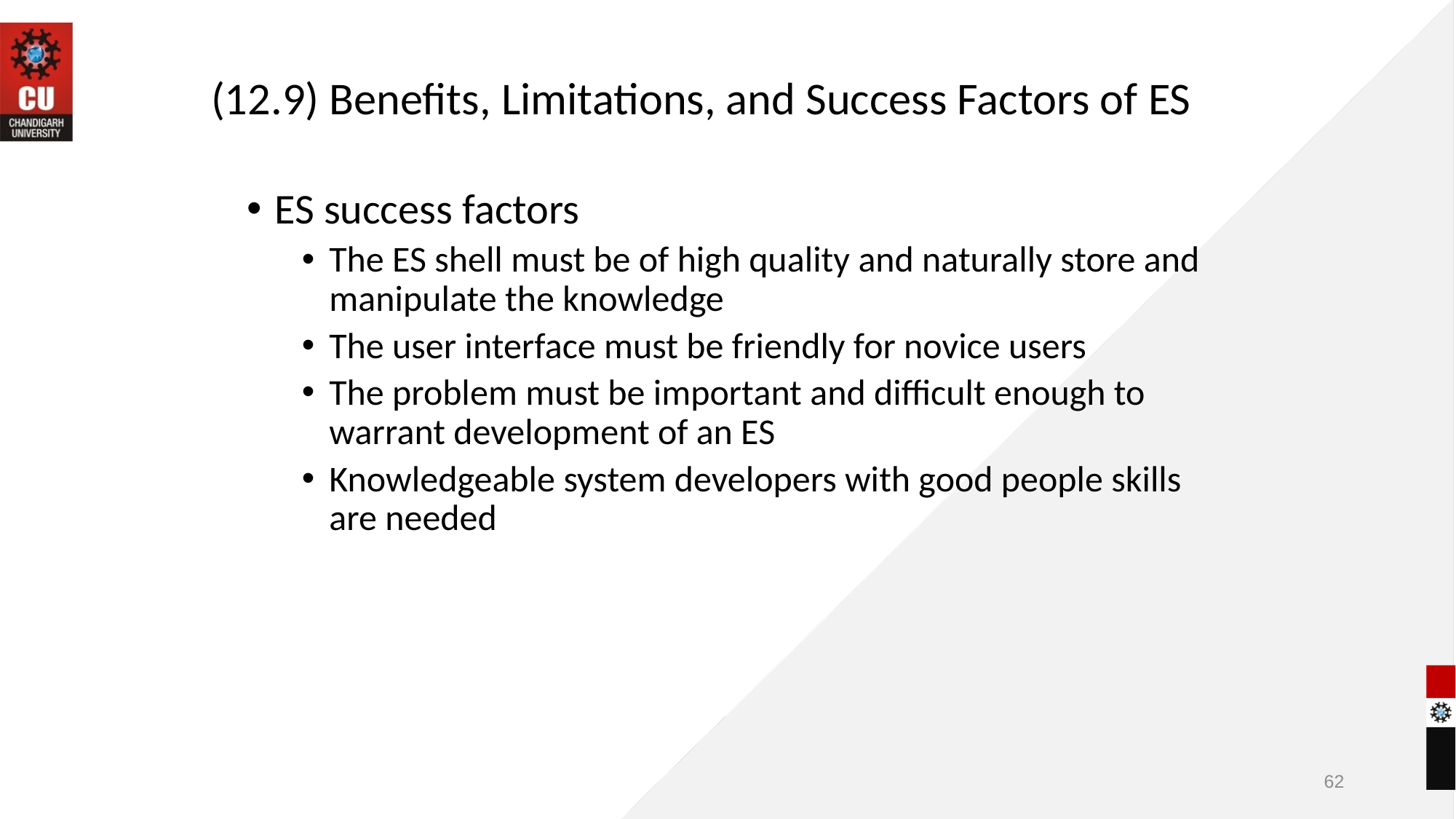

# (12.9) Benefits, Limitations, and Success Factors of ES
ES success factors
The ES shell must be of high quality and naturally store and manipulate the knowledge
The user interface must be friendly for novice users
The problem must be important and difficult enough to warrant development of an ES
Knowledgeable system developers with good people skills are needed
62